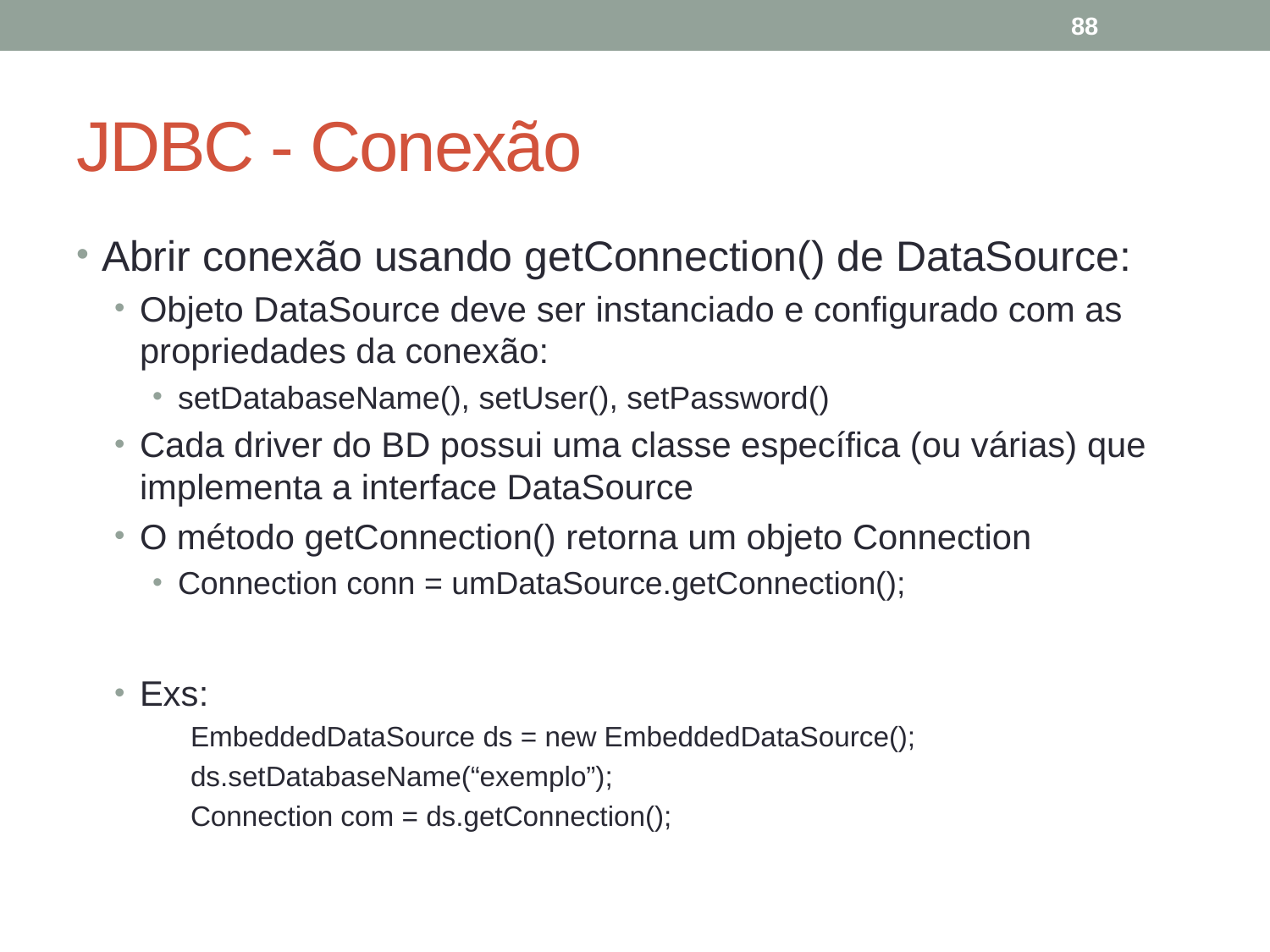

88
# JDBC - Conexão
Abrir conexão usando getConnection() de DataSource:
Objeto DataSource deve ser instanciado e configurado com as propriedades da conexão:
setDatabaseName(), setUser(), setPassword()
Cada driver do BD possui uma classe específica (ou várias) que implementa a interface DataSource
O método getConnection() retorna um objeto Connection
Connection conn = umDataSource.getConnection();

Exs:
EmbeddedDataSource ds = new EmbeddedDataSource();
ds.setDatabaseName(“exemplo”);
Connection com = ds.getConnection();